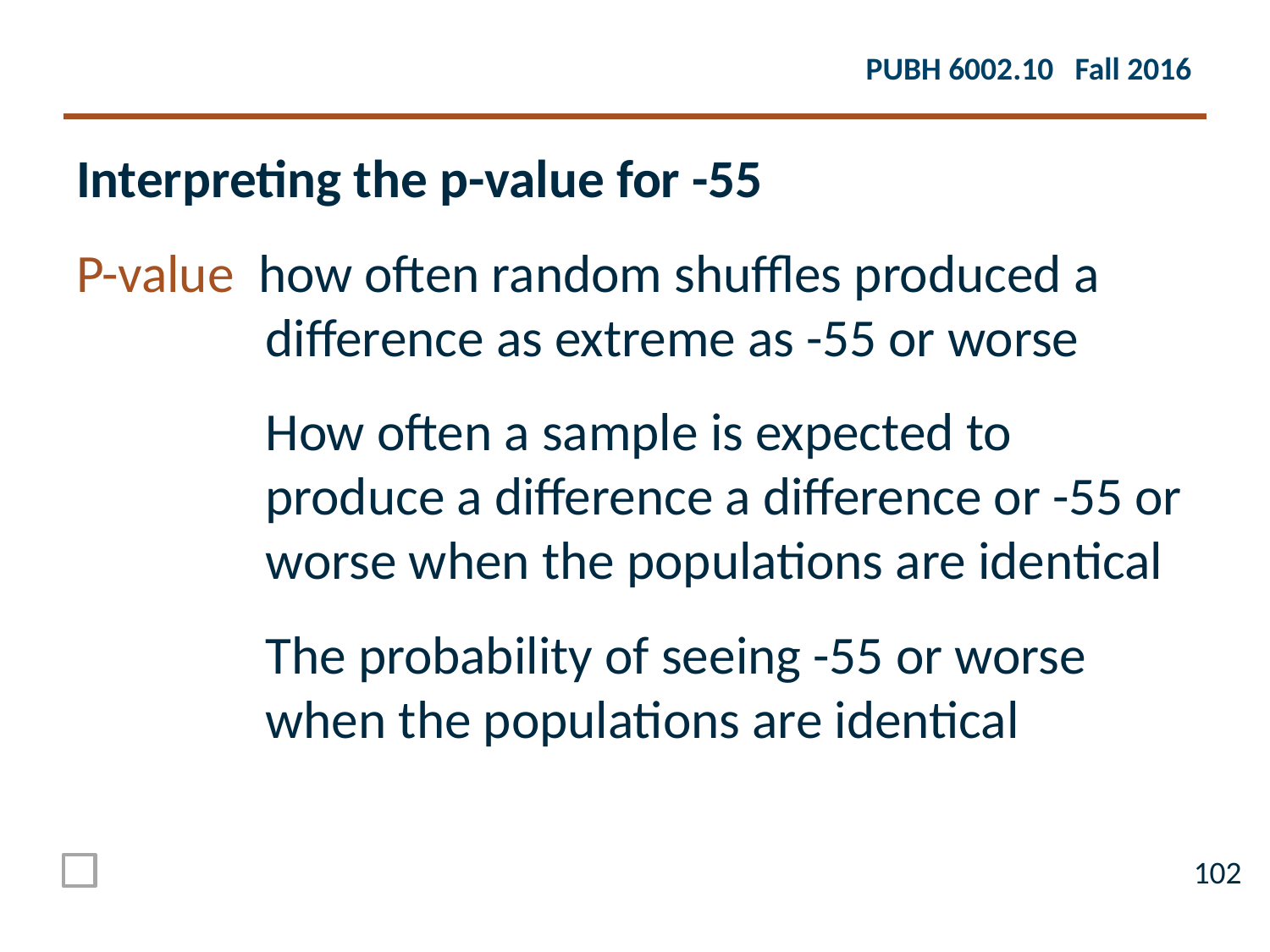

Interpreting the p-value for -55
P-value  how often random shuffles produced a difference as extreme as -55 or worse
	How often a sample is expected to produce a difference a difference or -55 or worse when the populations are identical
	The probability of seeing -55 or worse when the populations are identical